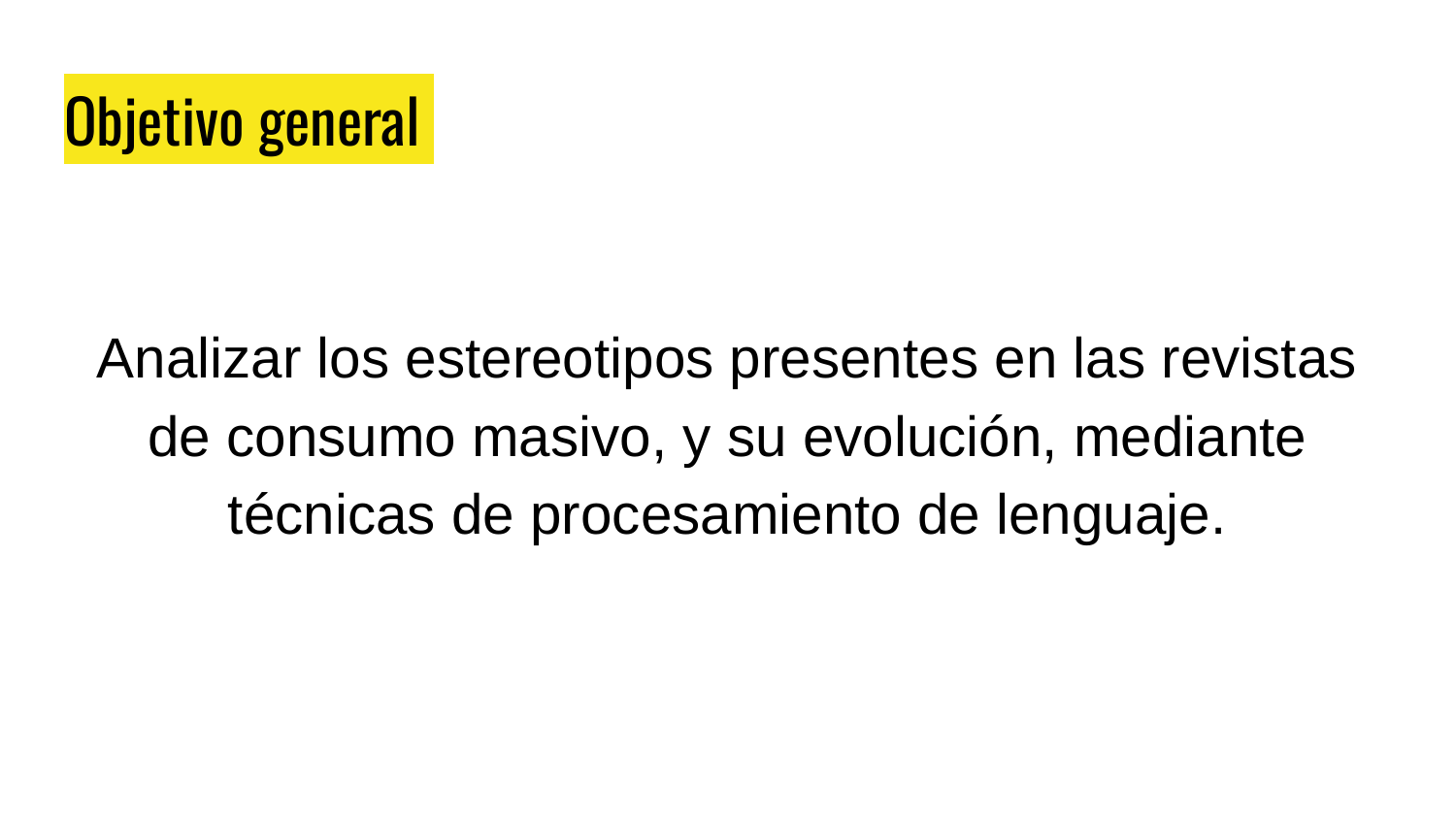

# Objetivo general

Analizar los estereotipos presentes en las revistas de consumo masivo, y su evolución, mediante técnicas de procesamiento de lenguaje.